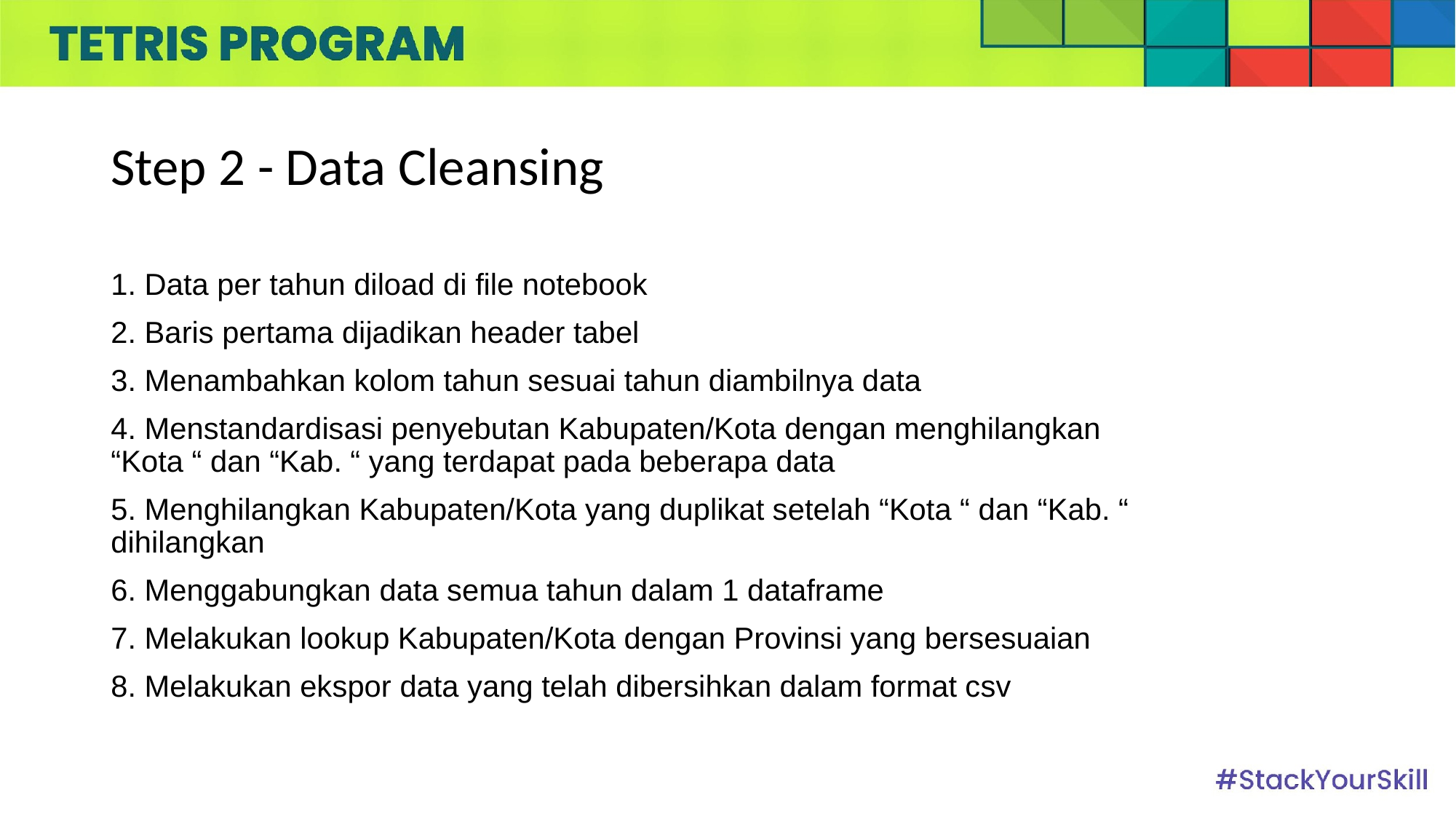

# Step 2 - Data Cleansing
1. Data per tahun diload di file notebook
2. Baris pertama dijadikan header tabel
3. Menambahkan kolom tahun sesuai tahun diambilnya data
4. Menstandardisasi penyebutan Kabupaten/Kota dengan menghilangkan “Kota “ dan “Kab. “ yang terdapat pada beberapa data
5. Menghilangkan Kabupaten/Kota yang duplikat setelah “Kota “ dan “Kab. “ dihilangkan
6. Menggabungkan data semua tahun dalam 1 dataframe
7. Melakukan lookup Kabupaten/Kota dengan Provinsi yang bersesuaian
8. Melakukan ekspor data yang telah dibersihkan dalam format csv